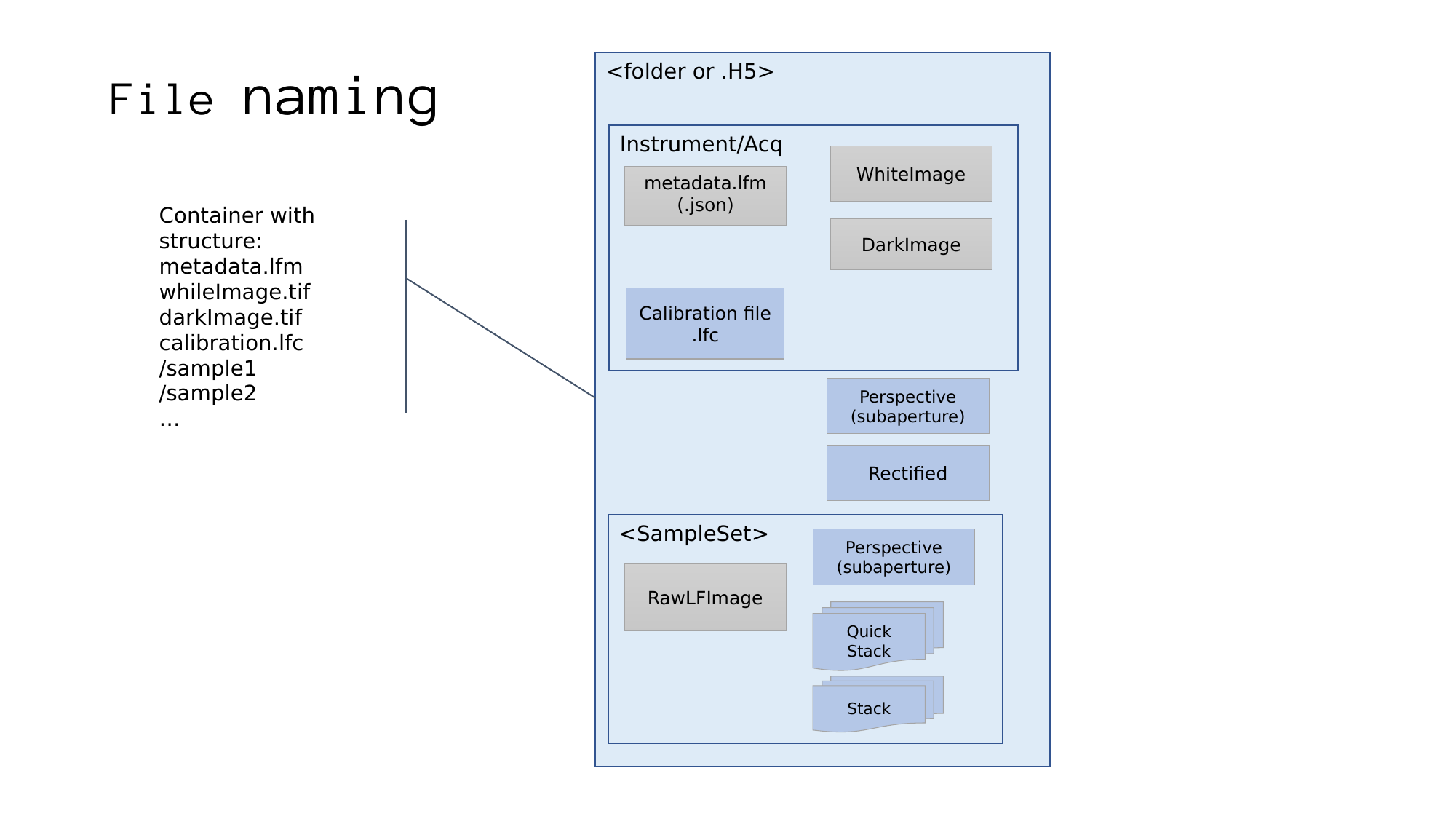

# File naming
<folder or .H5>
Instrument/Acq
WhiteImage
metadata.lfm
(.json)

DarkImage
Container with structure:
metadata.lfm
whileImage.tif
darkImage.tif
calibration.lfc
/sample1
/sample2
…
Calibration file
.lfc
Perspective
(subaperture)
Rectified
<SampleSet>
Perspective
(subaperture)
RawLFImage
Quick Stack
Stack